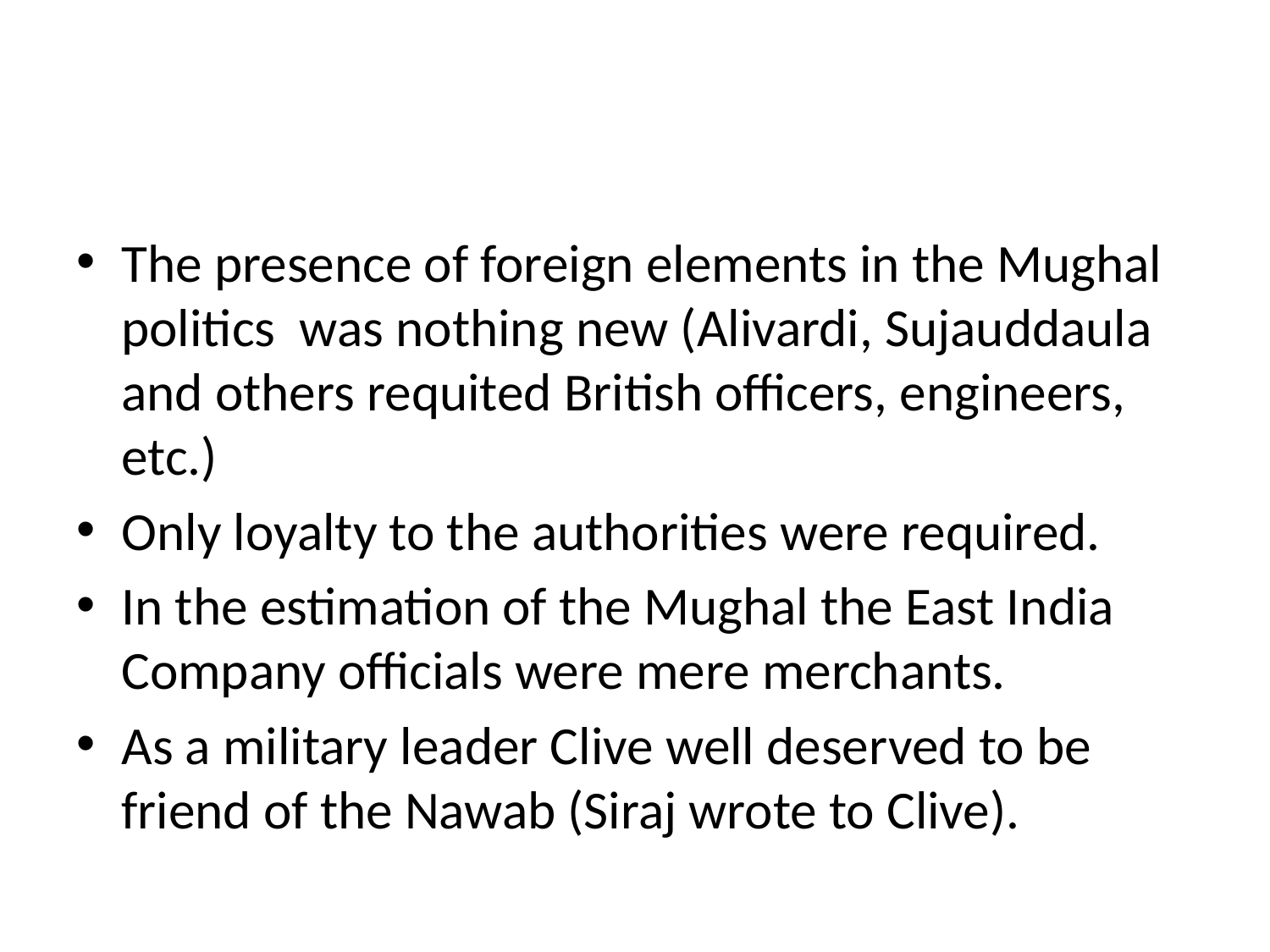

#
The presence of foreign elements in the Mughal politics  was nothing new (Alivardi, Sujauddaula and others requited British officers, engineers, etc.)
Only loyalty to the authorities were required.
In the estimation of the Mughal the East India Company officials were mere merchants.
As a military leader Clive well deserved to be friend of the Nawab (Siraj wrote to Clive).